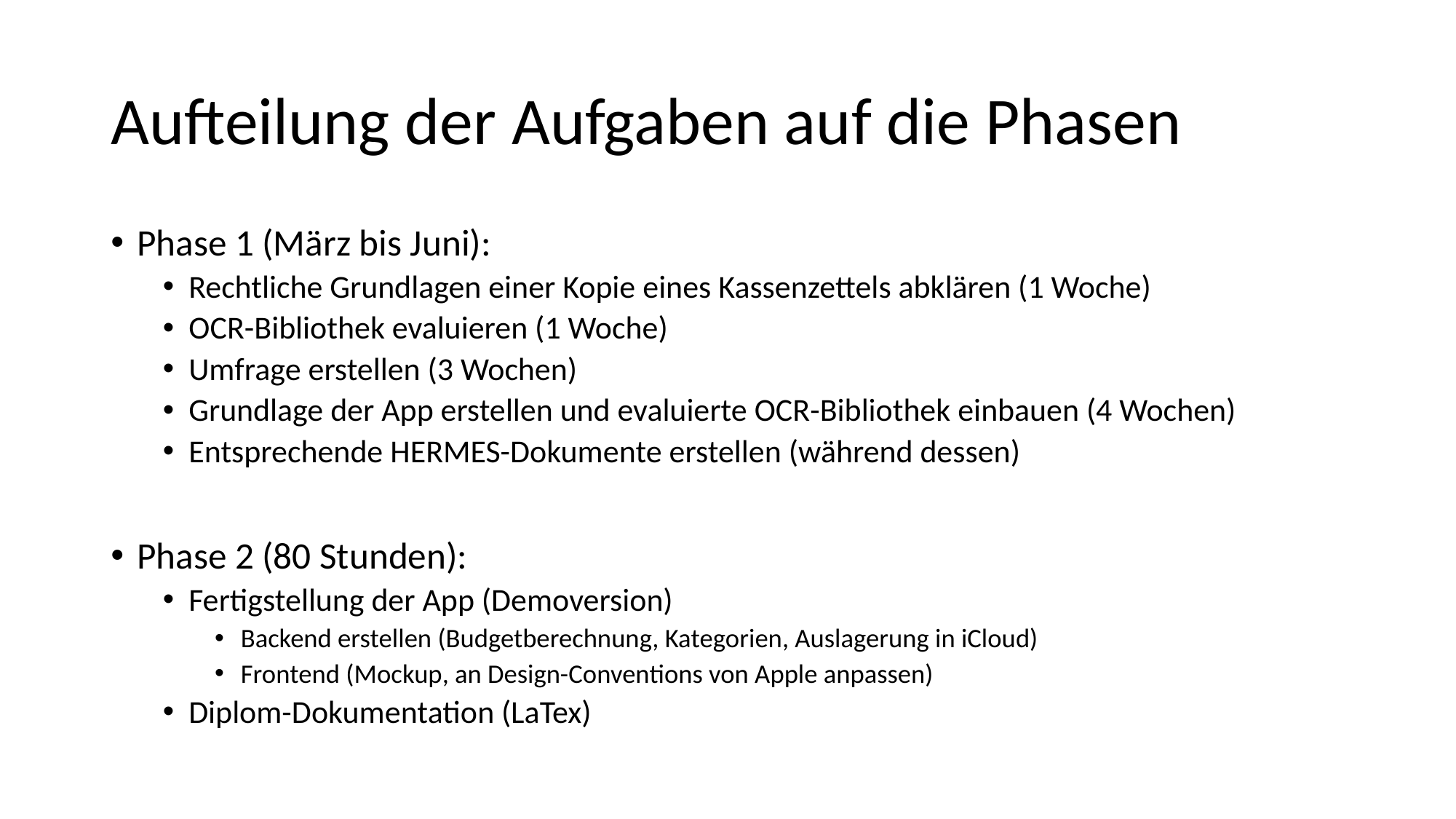

# Aufteilung der Aufgaben auf die Phasen
Phase 1 (März bis Juni):
Rechtliche Grundlagen einer Kopie eines Kassenzettels abklären (1 Woche)
OCR-Bibliothek evaluieren (1 Woche)
Umfrage erstellen (3 Wochen)
Grundlage der App erstellen und evaluierte OCR-Bibliothek einbauen (4 Wochen)
Entsprechende HERMES-Dokumente erstellen (während dessen)

Phase 2 (80 Stunden):
Fertigstellung der App (Demoversion)
Backend erstellen (Budgetberechnung, Kategorien, Auslagerung in iCloud)
Frontend (Mockup, an Design-Conventions von Apple anpassen)
Diplom-Dokumentation (LaTex)